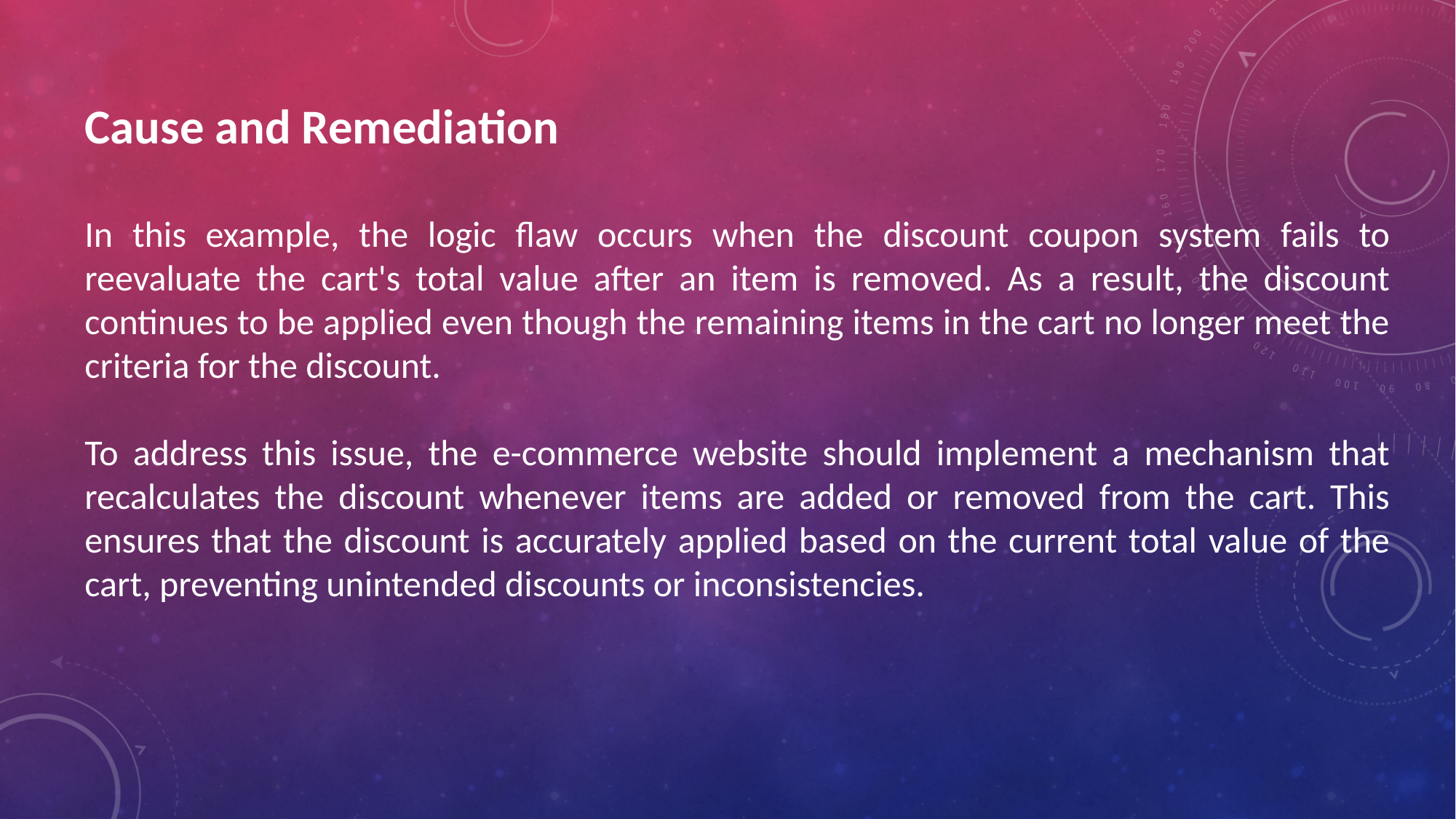

Cause and Remediation
In this example, the logic flaw occurs when the discount coupon system fails to reevaluate the cart's total value after an item is removed. As a result, the discount continues to be applied even though the remaining items in the cart no longer meet the criteria for the discount.

To address this issue, the e-commerce website should implement a mechanism that recalculates the discount whenever items are added or removed from the cart. This ensures that the discount is accurately applied based on the current total value of the cart, preventing unintended discounts or inconsistencies.